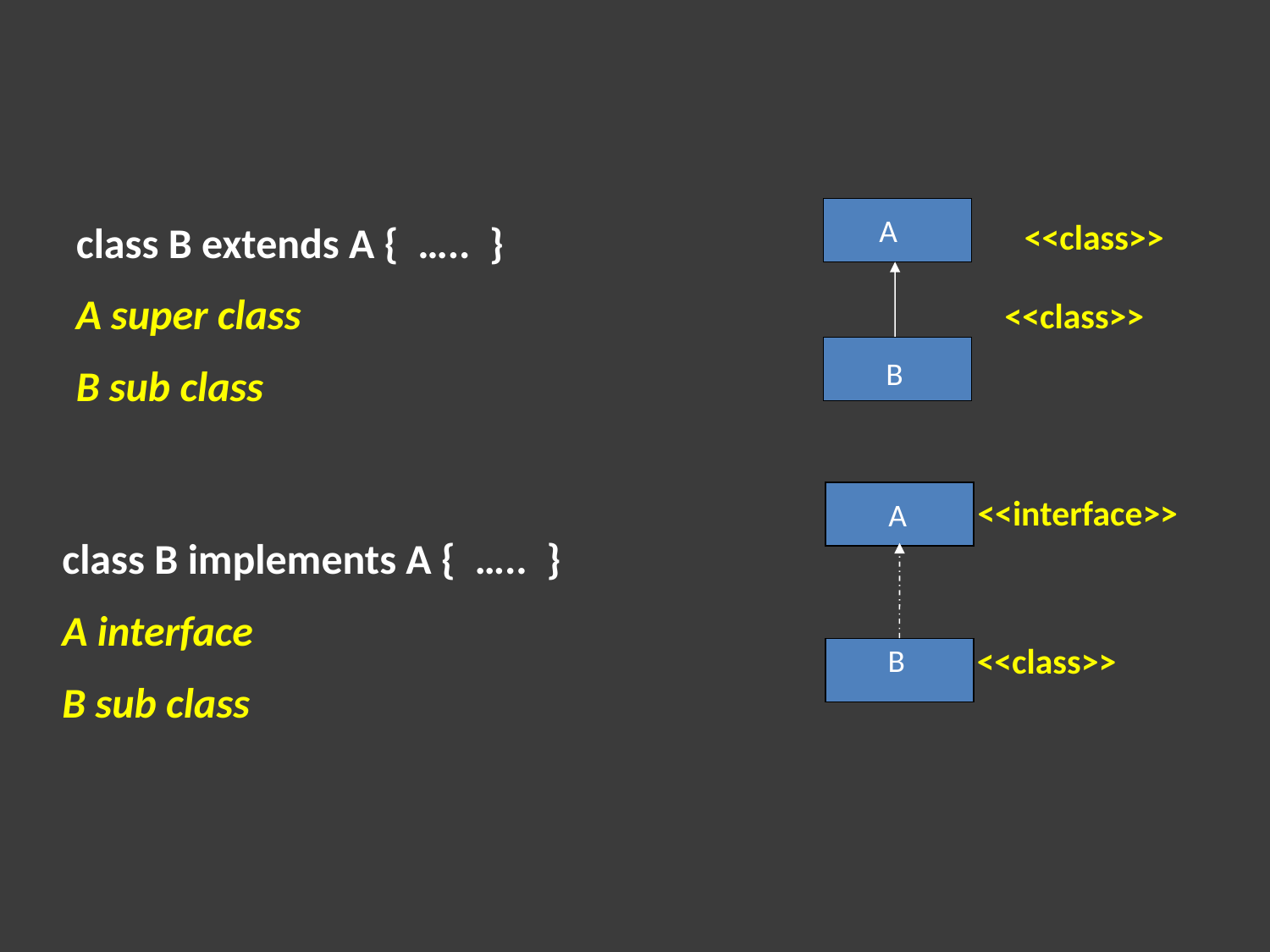

class B extends A {  …..  }
A super class
B sub class
      A
<<class>>

<<class>>

B

       A
<<interface>>
class B implements A {  …..  }
A interface
B sub class

<<class>>
 B